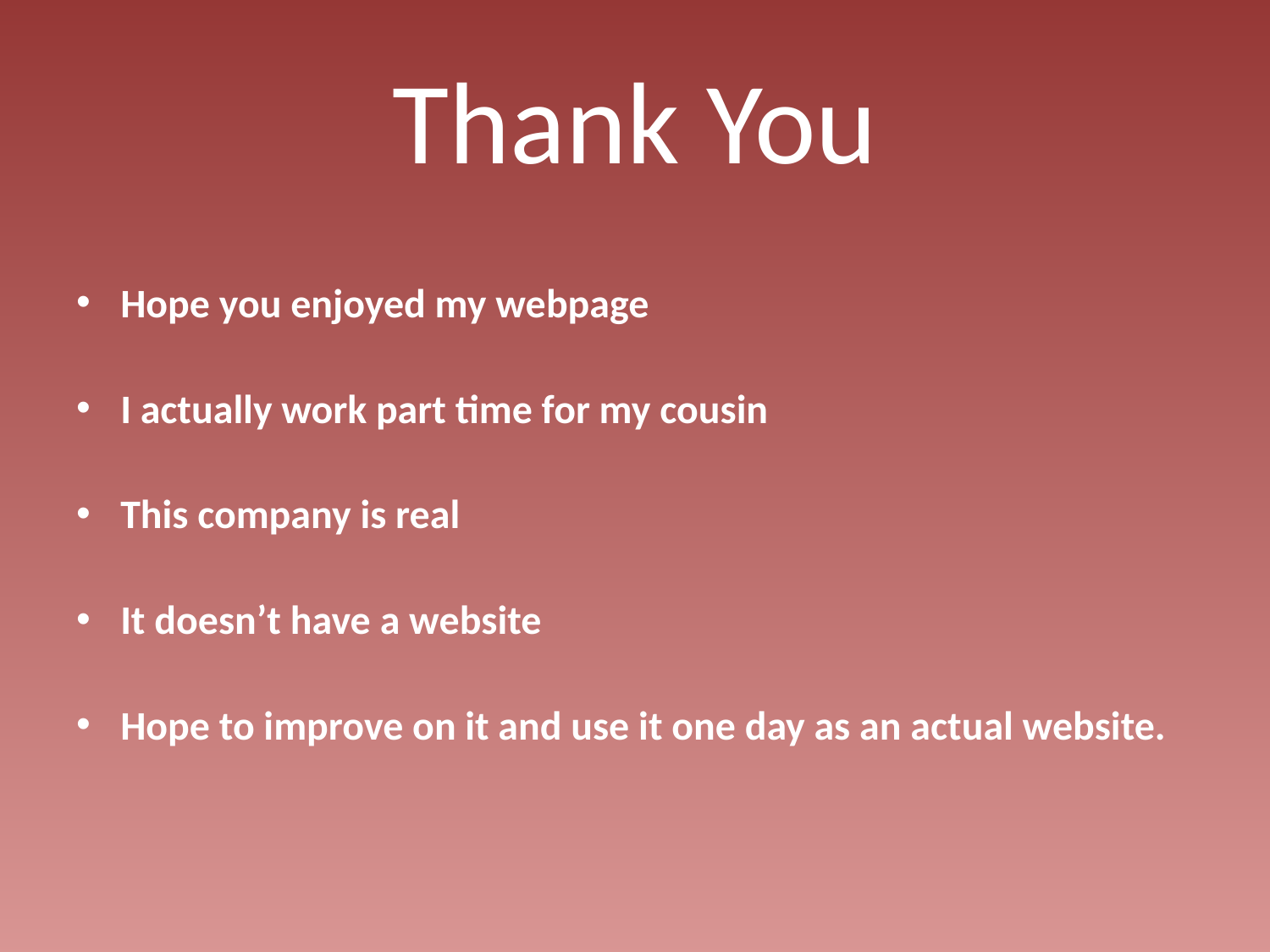

# Thank You
Hope you enjoyed my webpage
I actually work part time for my cousin
This company is real
It doesn’t have a website
Hope to improve on it and use it one day as an actual website.